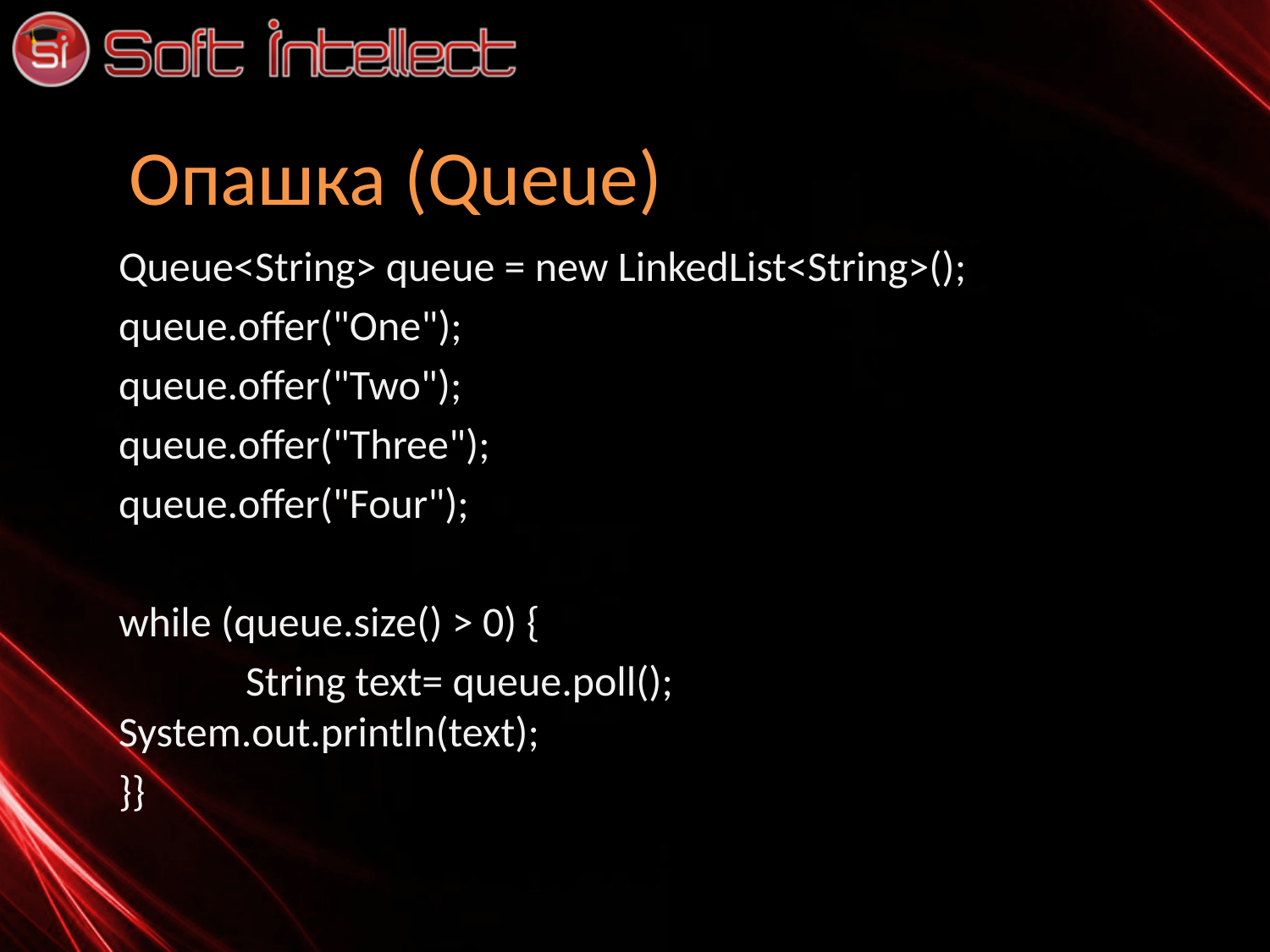

# Опашка (Queue)
Queue<String> queue = new LinkedList<String>();
queue.offer("One");
queue.offer("Two");
queue.offer("Three");
queue.offer("Four");

while (queue.size() > 0) {
	String text= queue.poll();		System.out.println(text);
}}